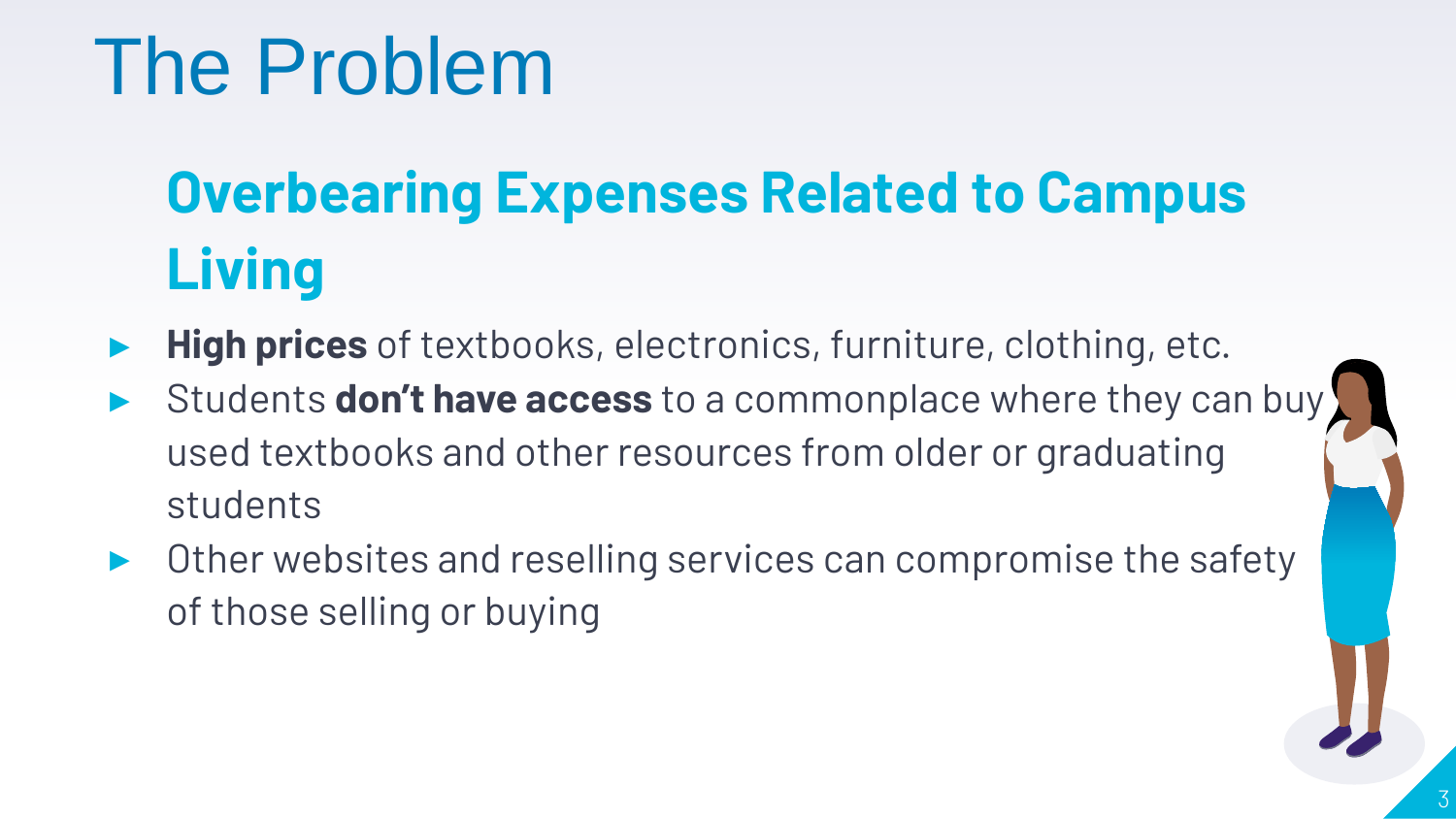

The Problem
Overbearing Expenses Related to Campus Living
High prices of textbooks, electronics, furniture, clothing, etc.
Students don’t have access to a commonplace where they can buy used textbooks and other resources from older or graduating students
Other websites and reselling services can compromise the safety of those selling or buying

3